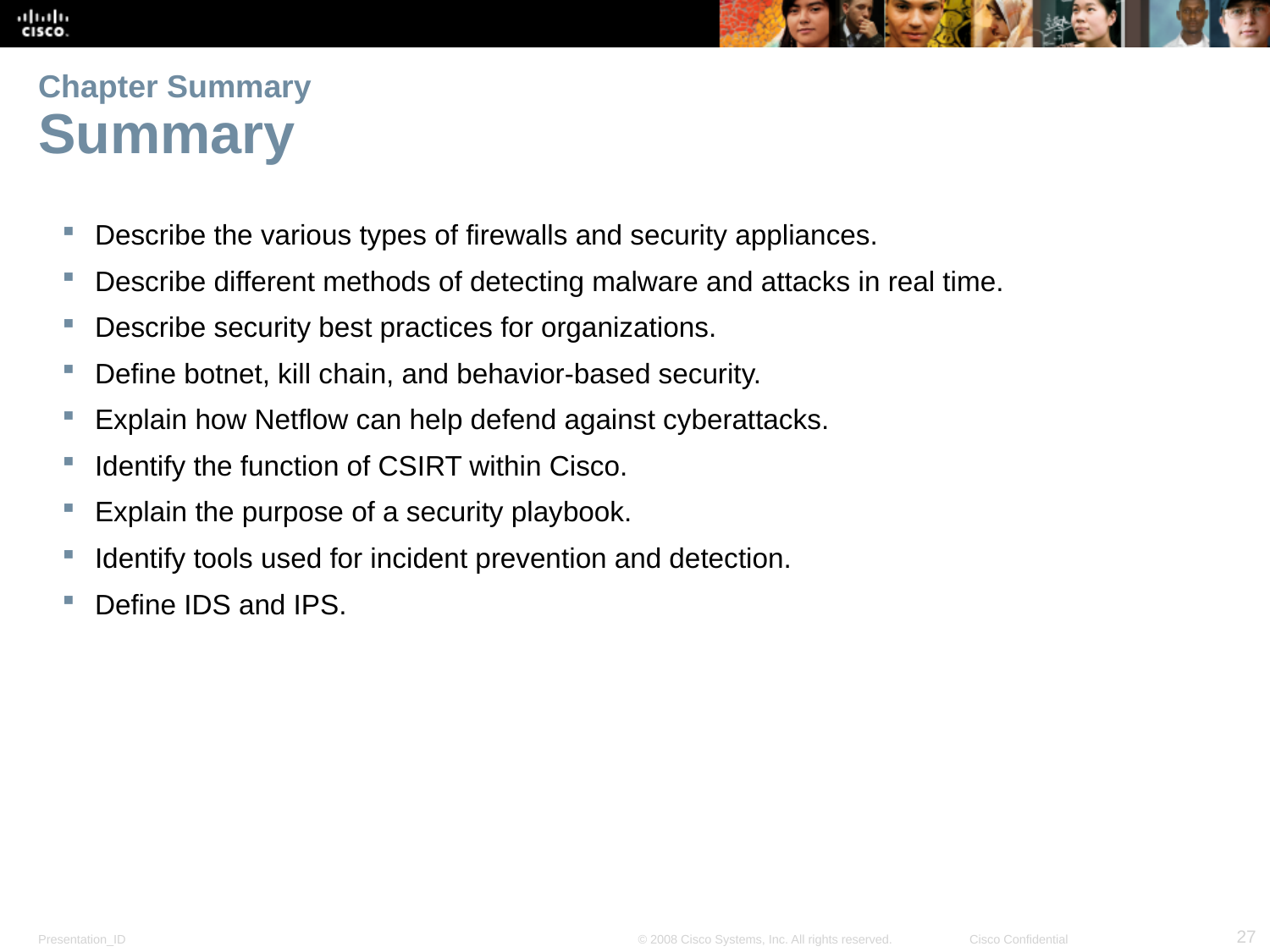

# Chapter Summary Summary
Describe the various types of firewalls and security appliances.
Describe different methods of detecting malware and attacks in real time.
Describe security best practices for organizations.
Define botnet, kill chain, and behavior-based security.
Explain how Netflow can help defend against cyberattacks.
Identify the function of CSIRT within Cisco.
Explain the purpose of a security playbook.
Identify tools used for incident prevention and detection.
Define IDS and IPS.